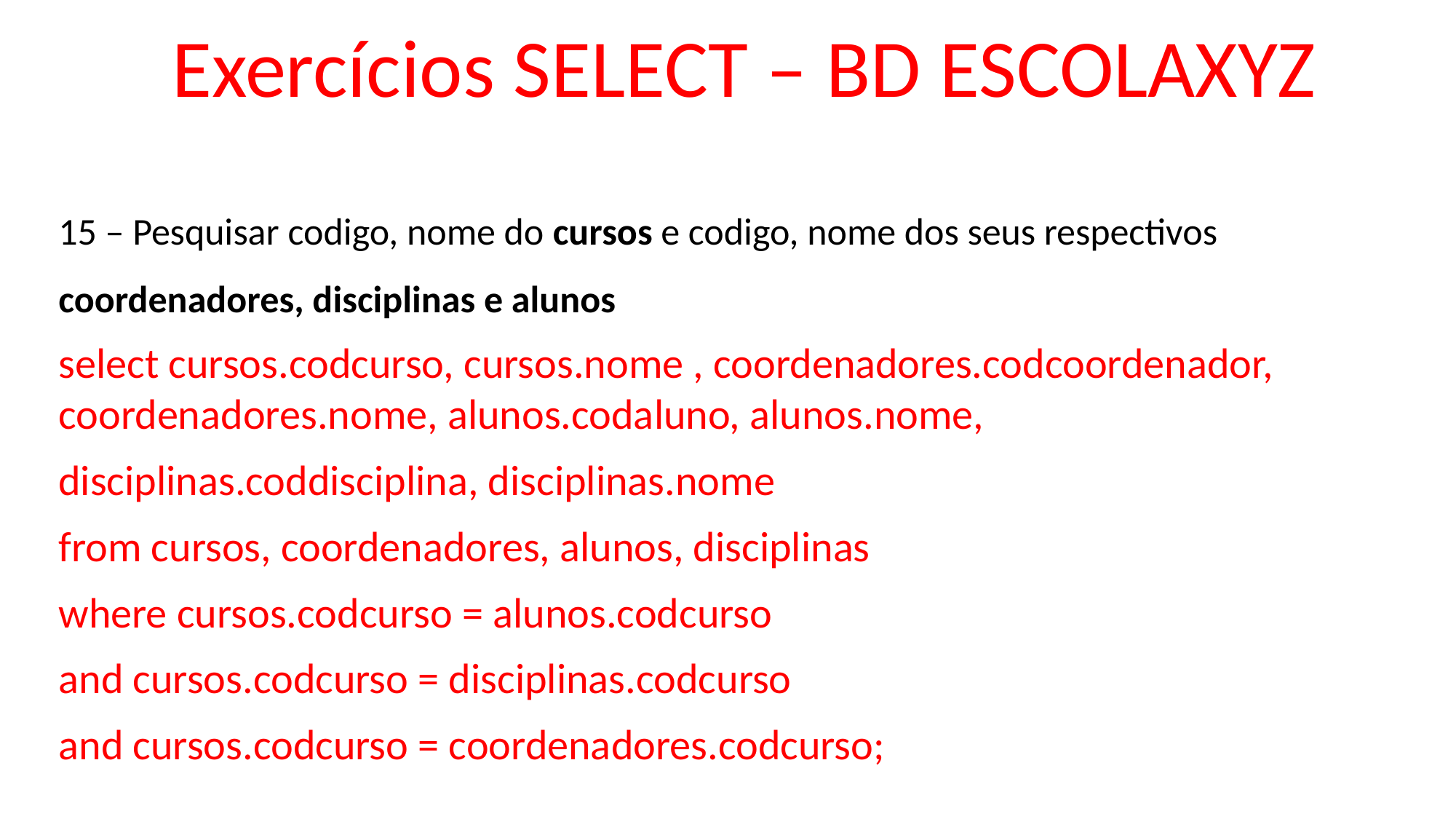

# Exercícios SELECT – BD ESCOLAXYZ
15 – Pesquisar codigo, nome do cursos e codigo, nome dos seus respectivos coordenadores, disciplinas e alunos
select cursos.codcurso, cursos.nome , coordenadores.codcoordenador, coordenadores.nome, alunos.codaluno, alunos.nome,
disciplinas.coddisciplina, disciplinas.nome
from cursos, coordenadores, alunos, disciplinas
where cursos.codcurso = alunos.codcurso
and cursos.codcurso = disciplinas.codcurso
and cursos.codcurso = coordenadores.codcurso;